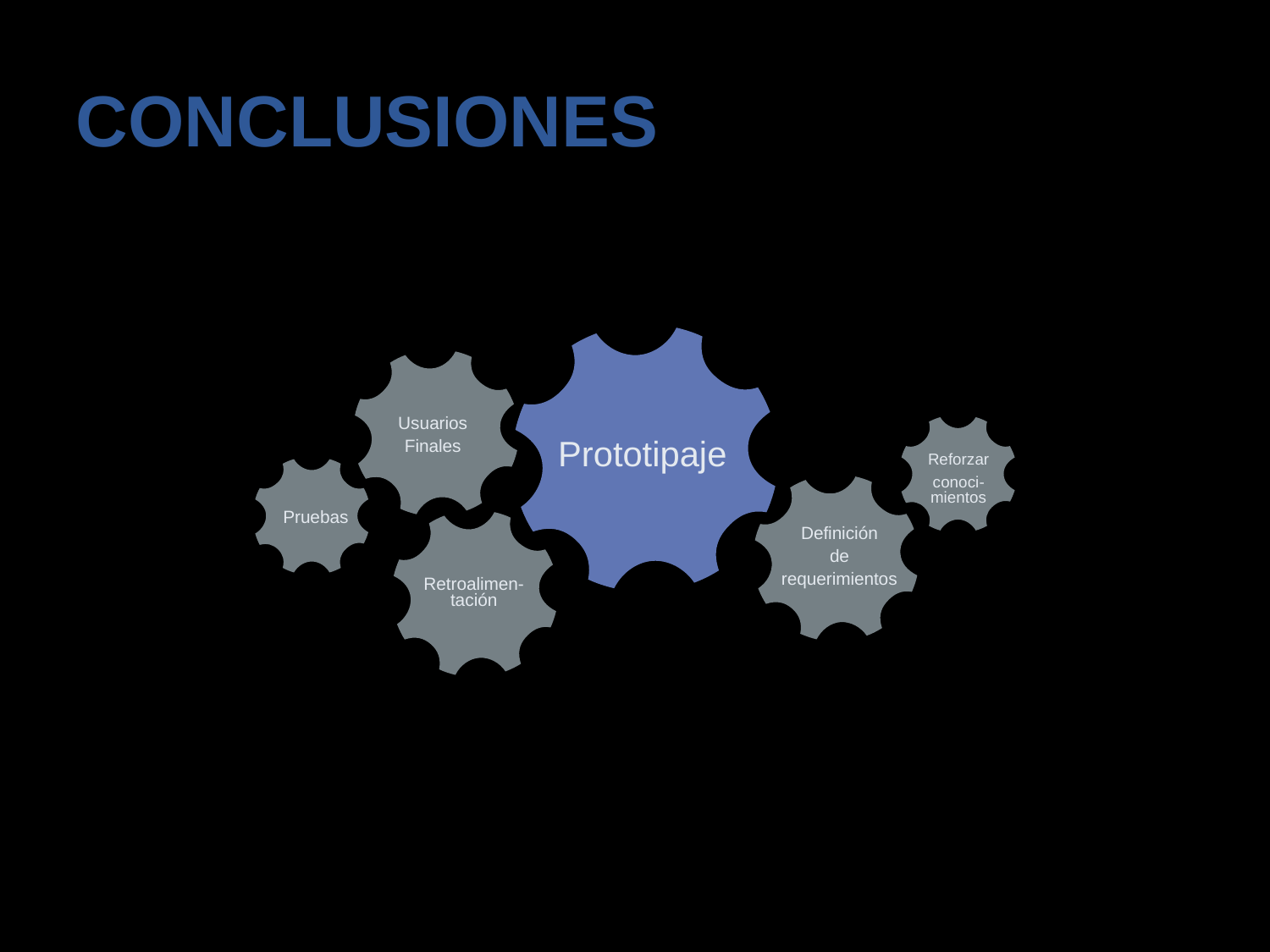

# Conclusiones

Prototipaje

Usuarios
Finales

Reforzar
conoci-mientos

Pruebas

Definición
de
requerimientos

Retroalimen-tación